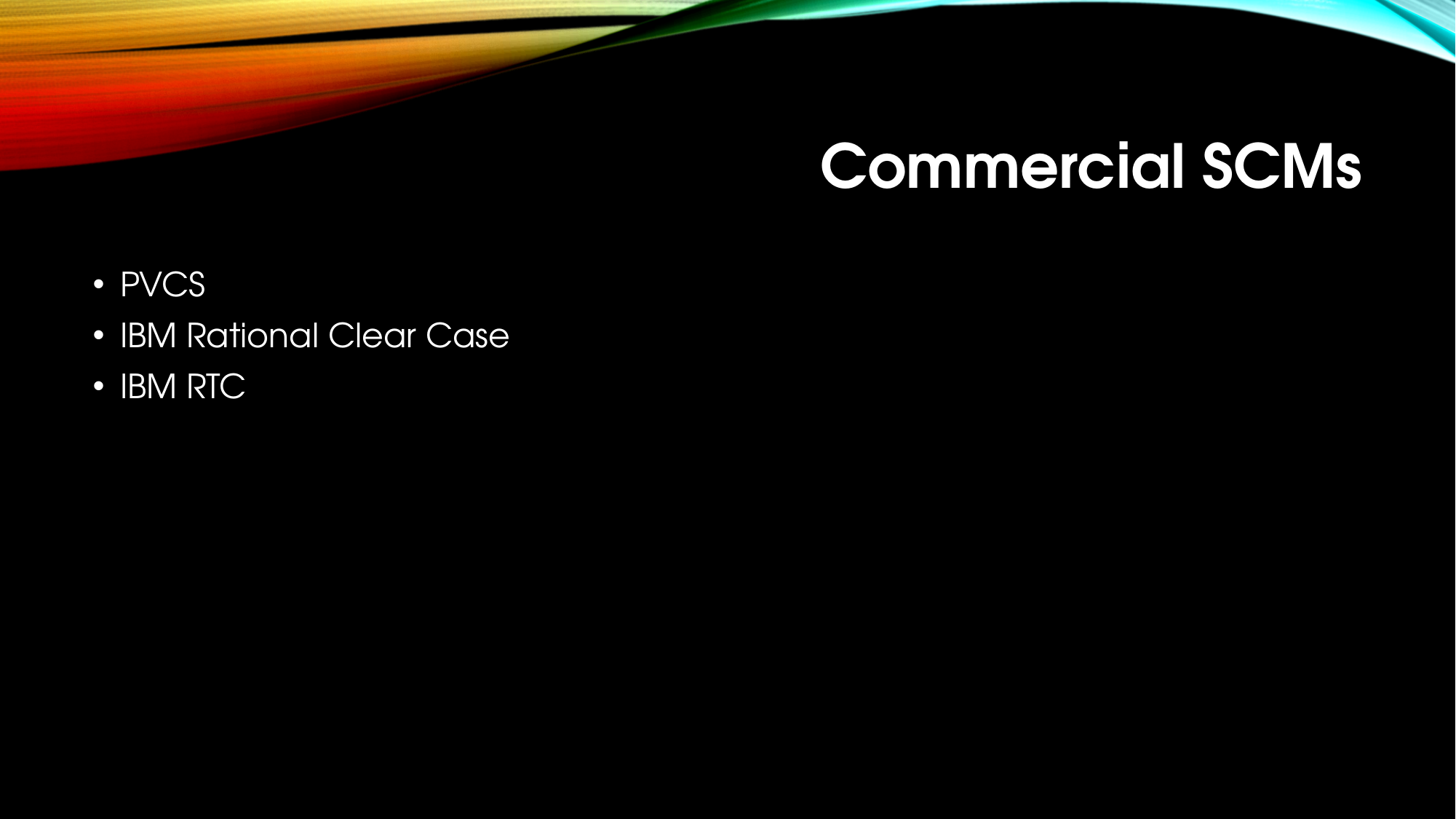

# Commercial SCMs
PVCS
IBM Rational Clear Case
IBM RTC